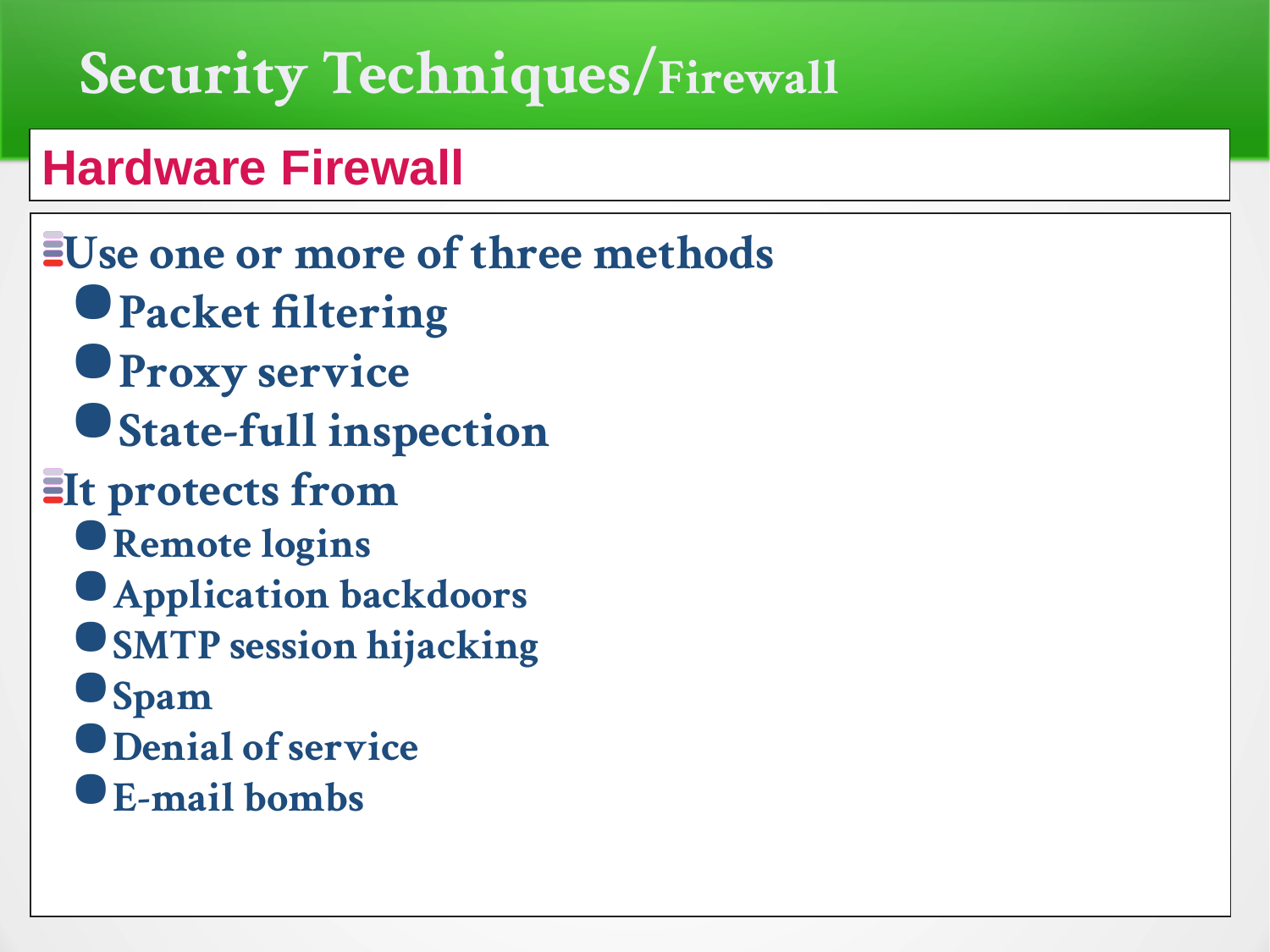

Security Techniques/Firewall
Hardware Firewall
Use one or more of three methods
Packet filtering
Proxy service
State-full inspection
It protects from
Remote logins
Application backdoors
SMTP session hijacking
Spam
Denial of service
E-mail bombs